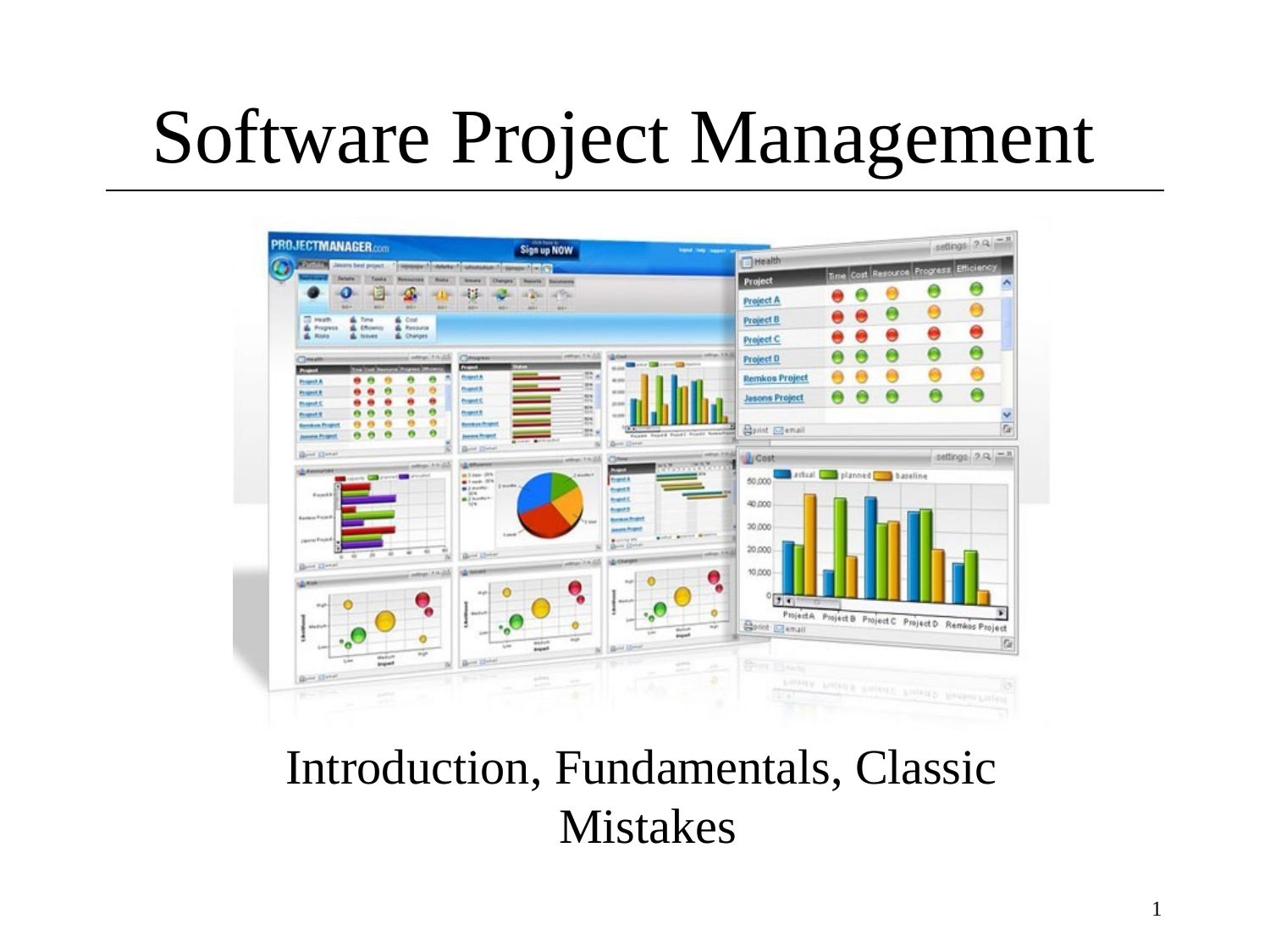

# Software Project Management

Introduction, Fundamentals, Classic  Mistakes
1